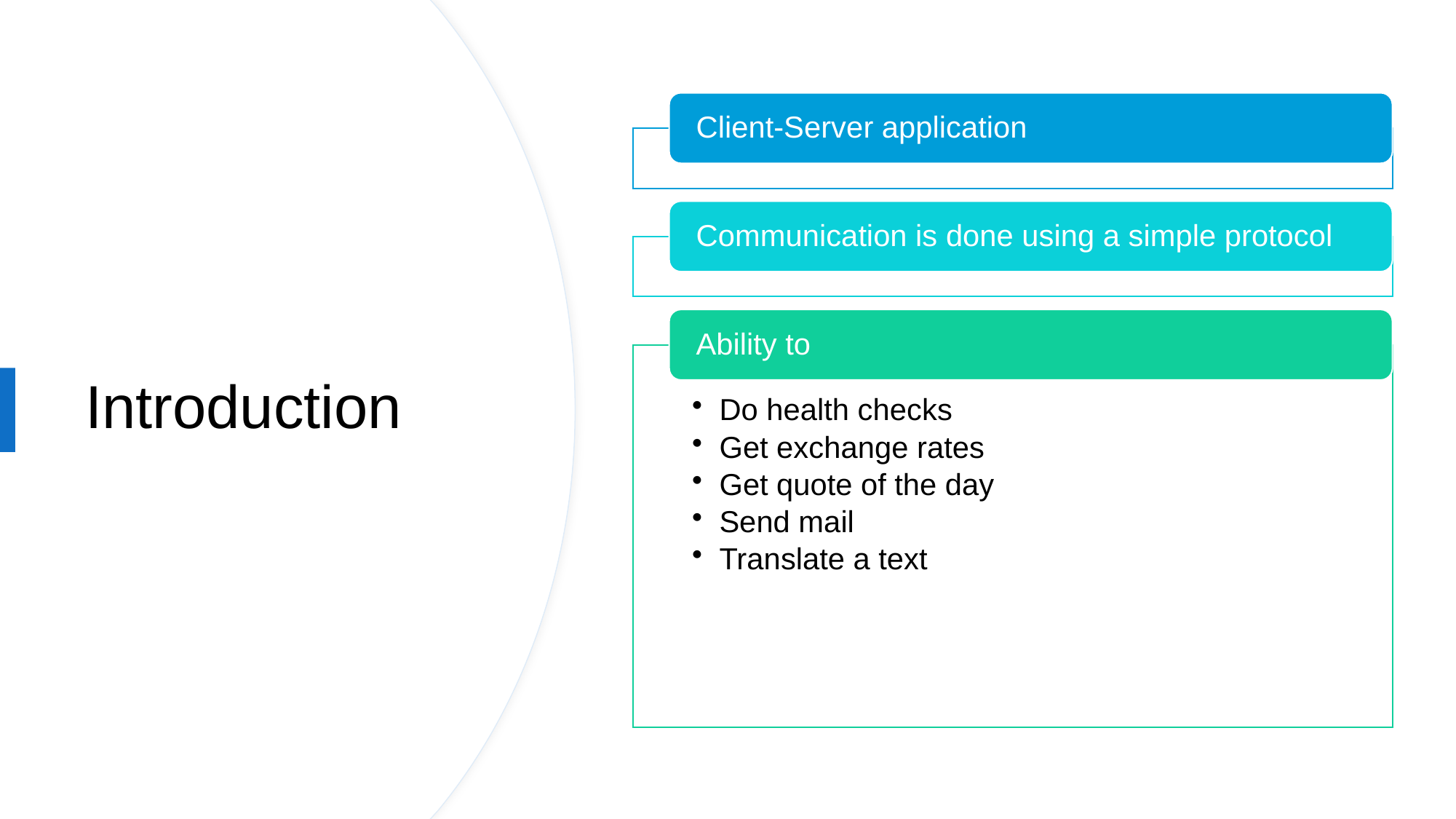

Client-Server application
Communication is done using a simple protocol
Do health checks
Get exchange rates
Get quote of the day
Send mail
Translate a text
Ability to
# Introduction